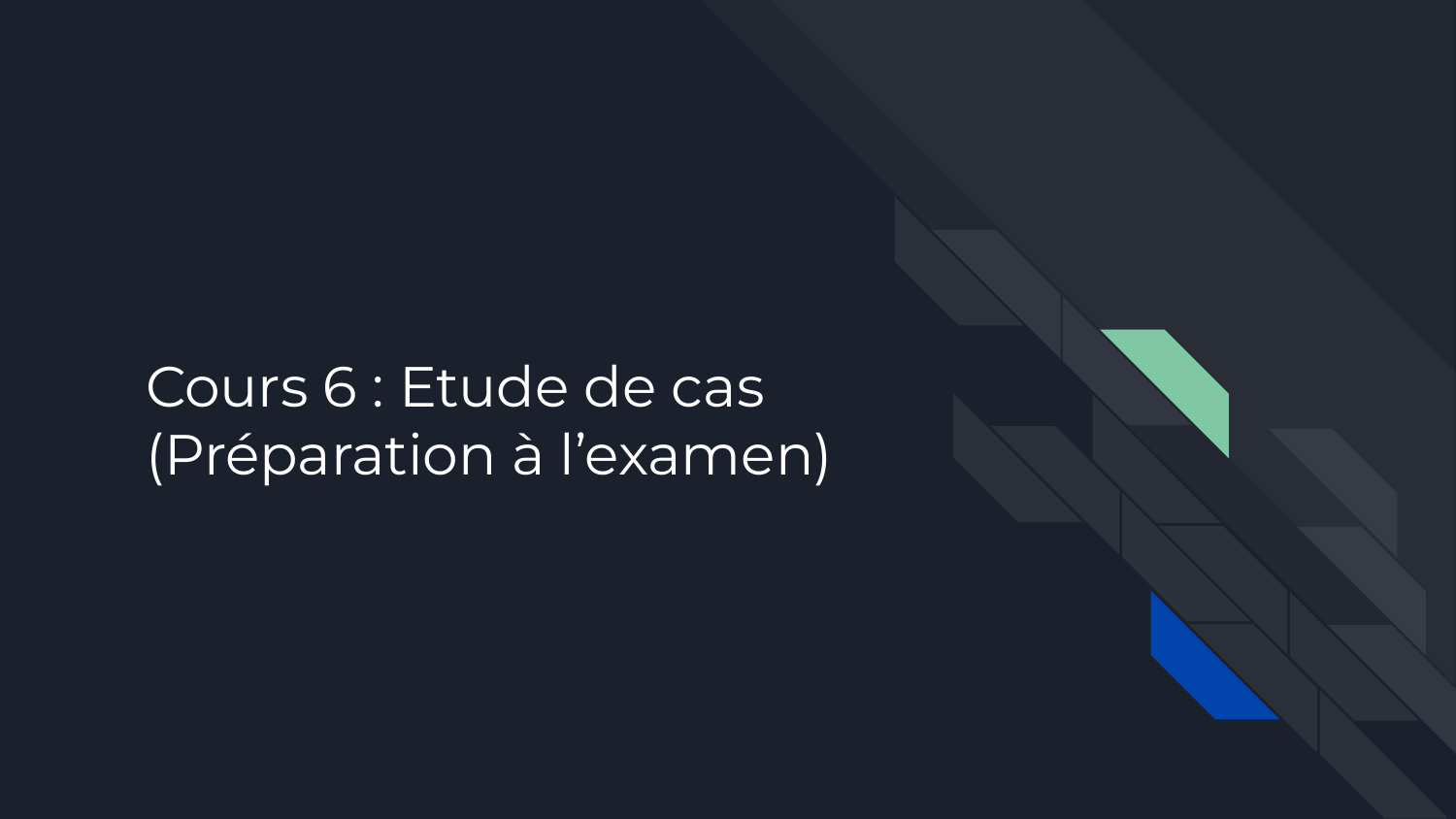

# Cours 6 : Etude de cas
(Préparation à l’examen)